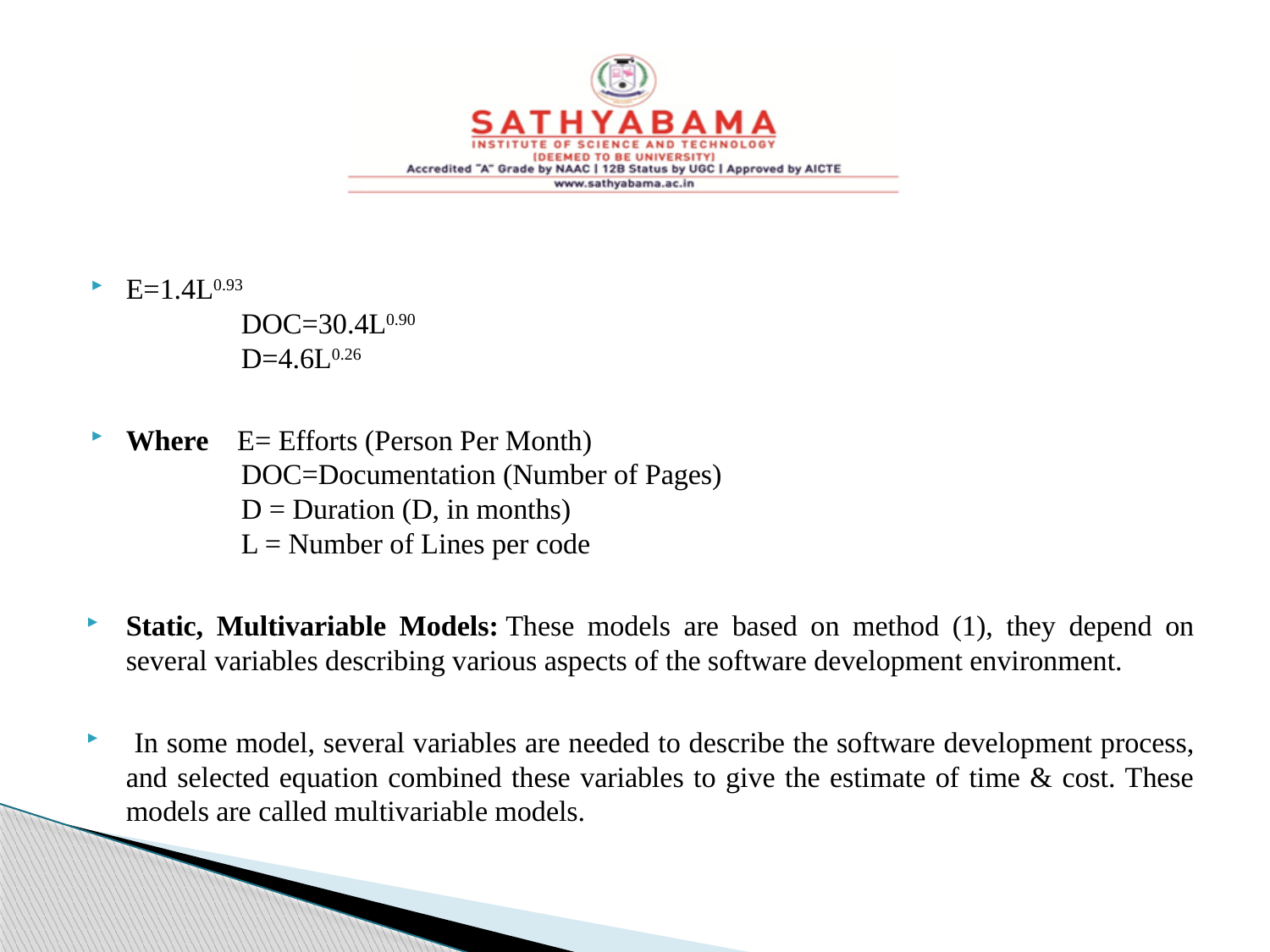

#

E=1.4L0.93
                DOC=30.4L0.90
                D=4.6L0.26

Where    E= Efforts (Person Per Month)
                DOC=Documentation (Number of Pages)
                D = Duration (D, in months)
                L = Number of Lines per code

Static, Multivariable Models: These models are based on method (1), they depend on several variables describing various aspects of the software development environment.

 In some model, several variables are needed to describe the software development process, and selected equation combined these variables to give the estimate of time & cost. These models are called multivariable models.